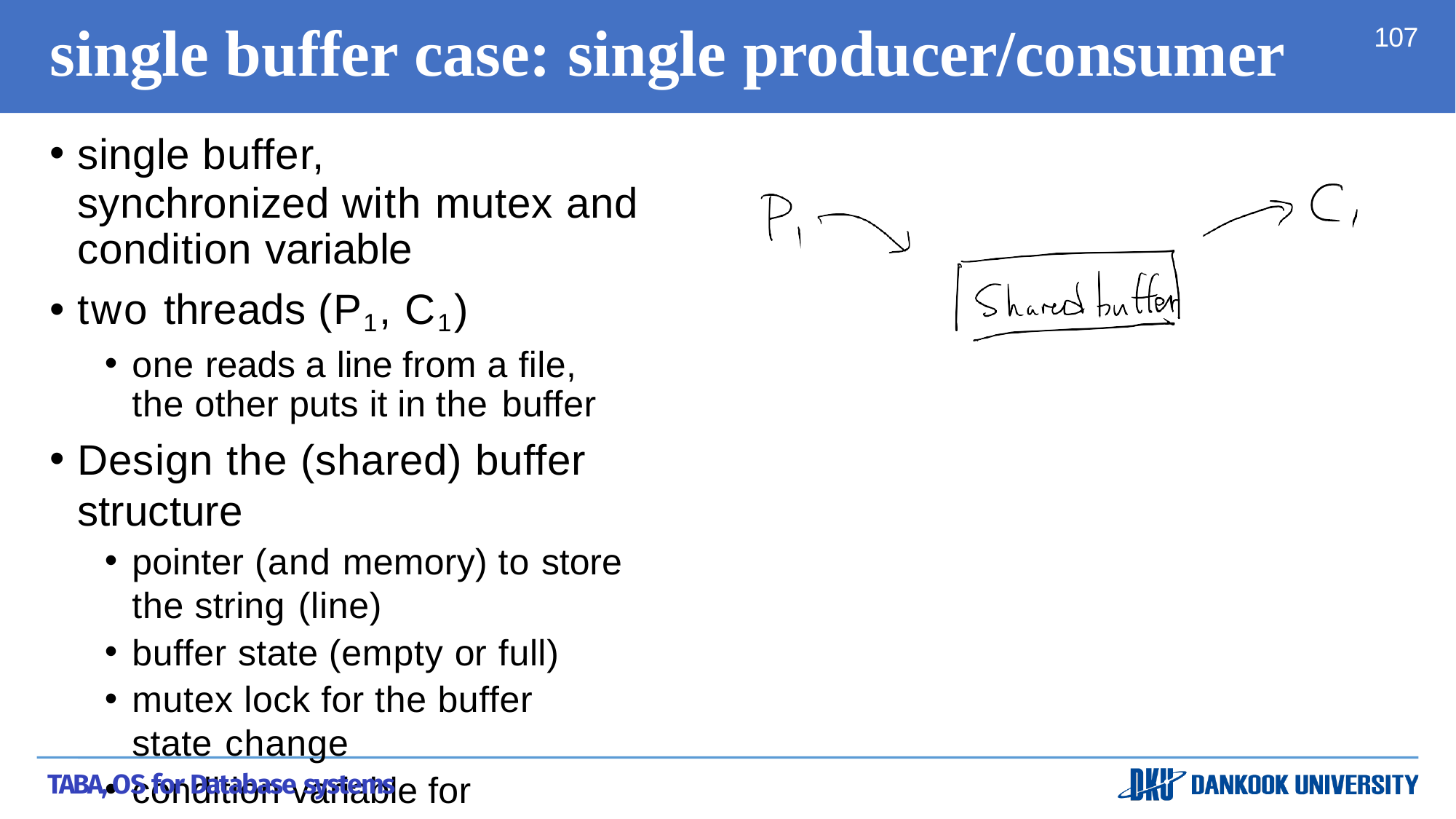

# single buffer case: single producer/consumer
107
single buffer,
synchronized with mutex and  condition variable
two threads (P1, C1)
one reads a line from a file,  the other puts it in the buffer
Design the (shared) buffer structure
pointer (and memory) to store the string (line)
buffer state (empty or full)
mutex lock for the buffer state change
condition variable for producer, consumer

TABA, OS for Database systems